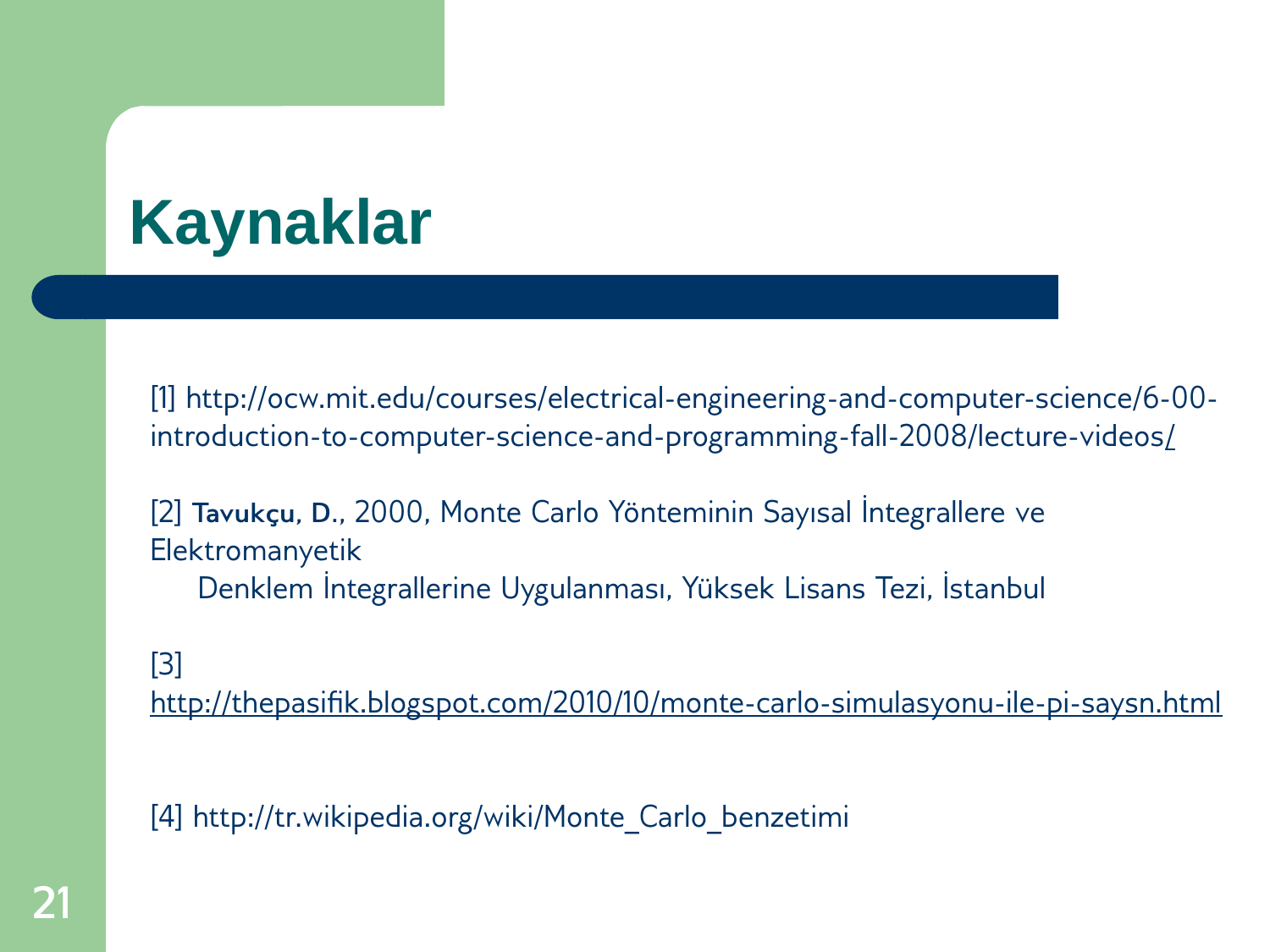

# Kaynaklar
[1] http://ocw.mit.edu/courses/electrical-engineering-and-computer-science/6-00-introduction-to-computer-science-and-programming-fall-2008/lecture-videos/

[2] Tavukçu, D., 2000, Monte Carlo Yönteminin Sayısal İntegrallere ve Elektromanyetik
     Denklem İntegrallerine Uygulanması, Yüksek Lisans Tezi, İstanbul

[3] http://thepasifik.blogspot.com/2010/10/monte-carlo-simulasyonu-ile-pi-saysn.html

[4] http://tr.wikipedia.org/wiki/Monte_Carlo_benzetimi

21